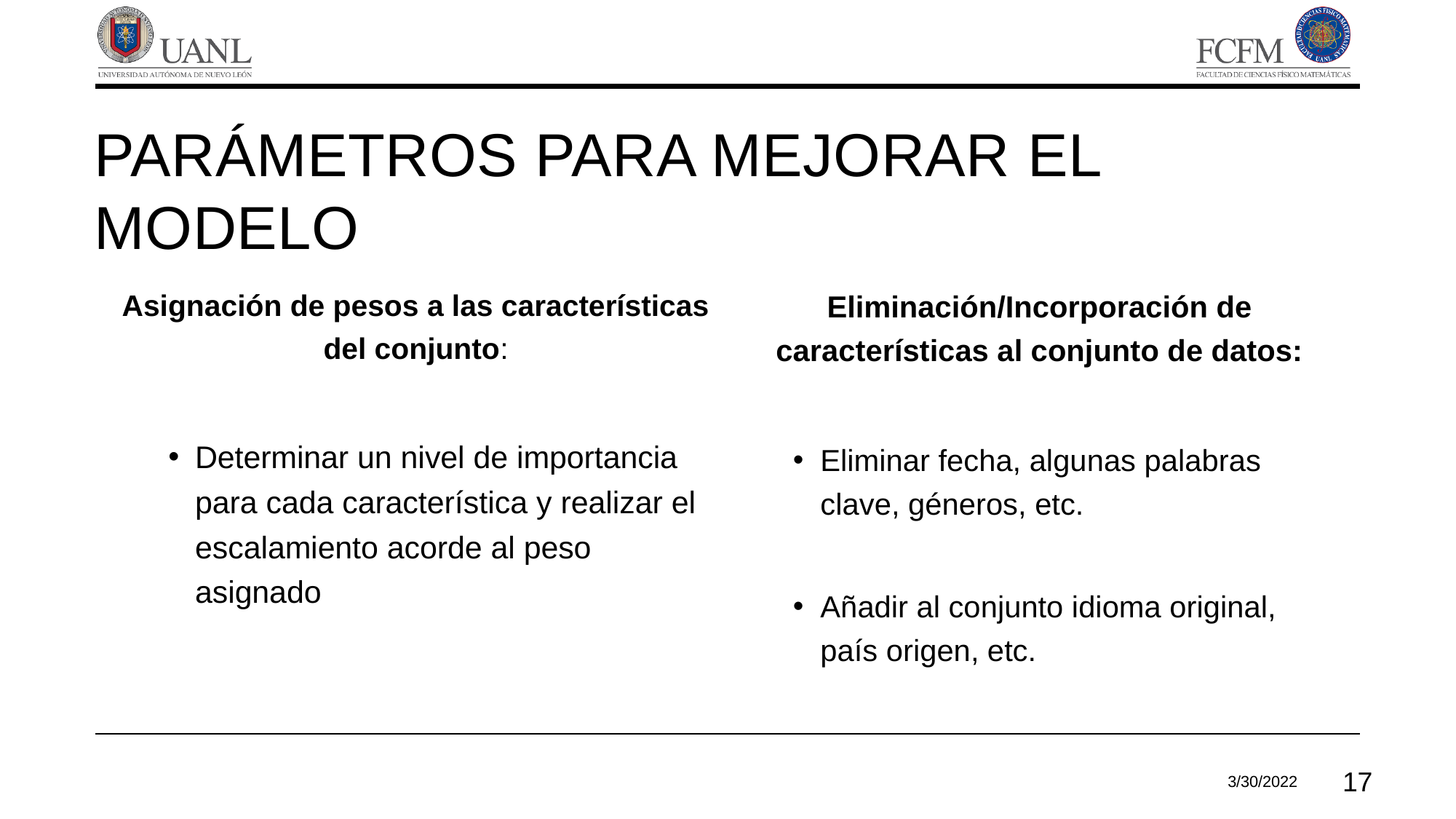

# Parámetros para mejorar el modelo
Asignación de pesos a las características del conjunto:

Determinar un nivel de importancia para cada característica y realizar el escalamiento acorde al peso asignado

Eliminación/Incorporación de características al conjunto de datos:

Eliminar fecha, algunas palabras clave, géneros, etc.

Añadir al conjunto idioma original, país origen, etc.

3/30/2022
17